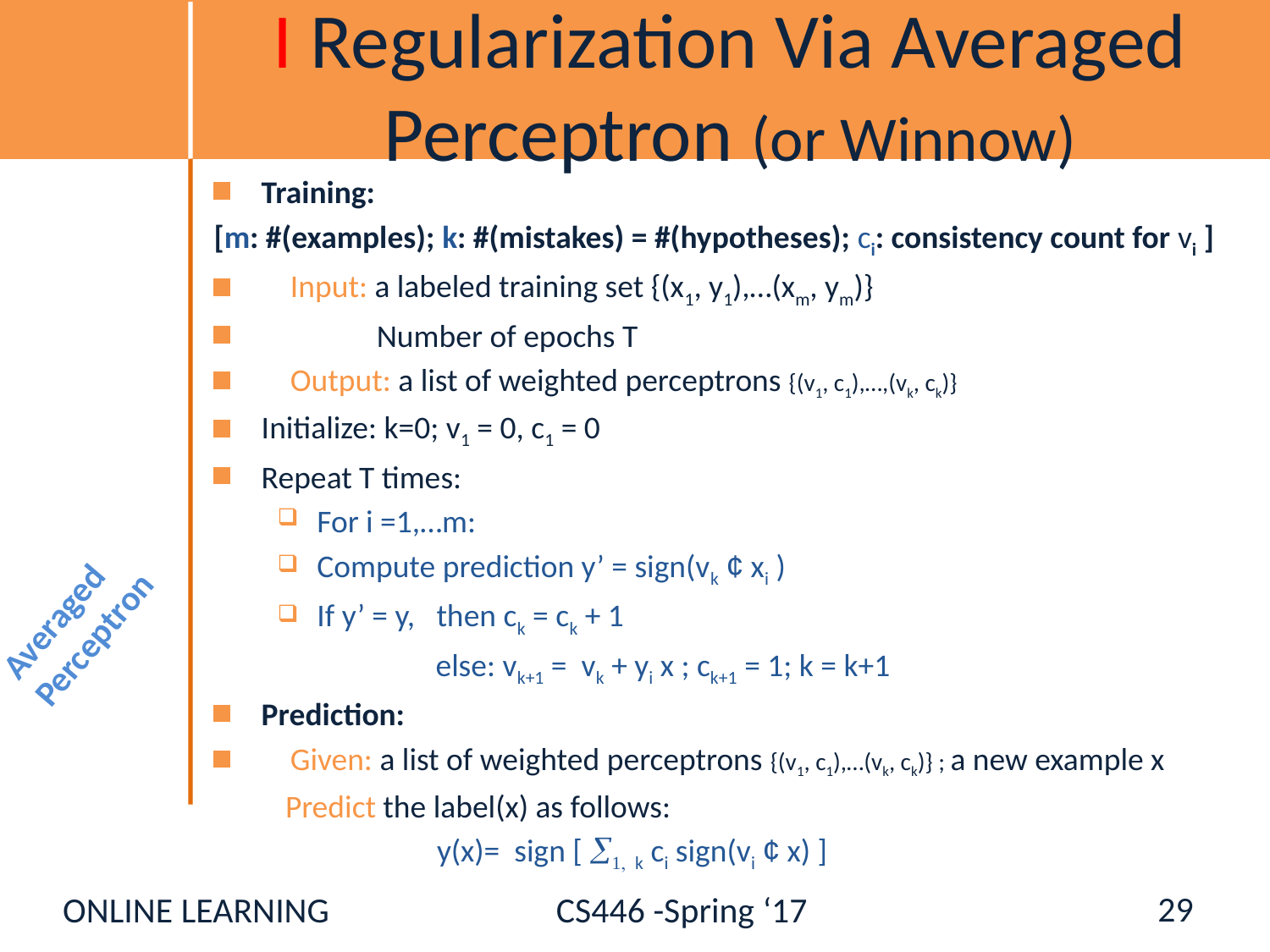

# I Regularization Via Averaged Perceptron (or Winnow)
Training:
[m: #(examples); k: #(mistakes) = #(hypotheses); ci: consistency count for vi ]
    Input: a labeled training set {(x1, y1),…(xm, ym)}
                Number of epochs T
    Output: a list of weighted perceptrons {(v1, c1),…,(vk, ck)}
Initialize: k=0; v1 = 0, c1 = 0
Repeat T times:
For i =1,…m:
Compute prediction y’ = sign(vk ¢ xi )
If y’ = y,   then ck = ck + 1
                      else: vk+1 =  vk + yi x ; ck+1 = 1; k = k+1
Prediction:
    Given: a list of weighted perceptrons {(v1, c1),…(vk, ck)} ; a new example x
             Predict the label(x) as follows:
                               y(x)=  sign [ ∑1, k ci sign(vi ¢ x) ]

Averaged Perceptron
29